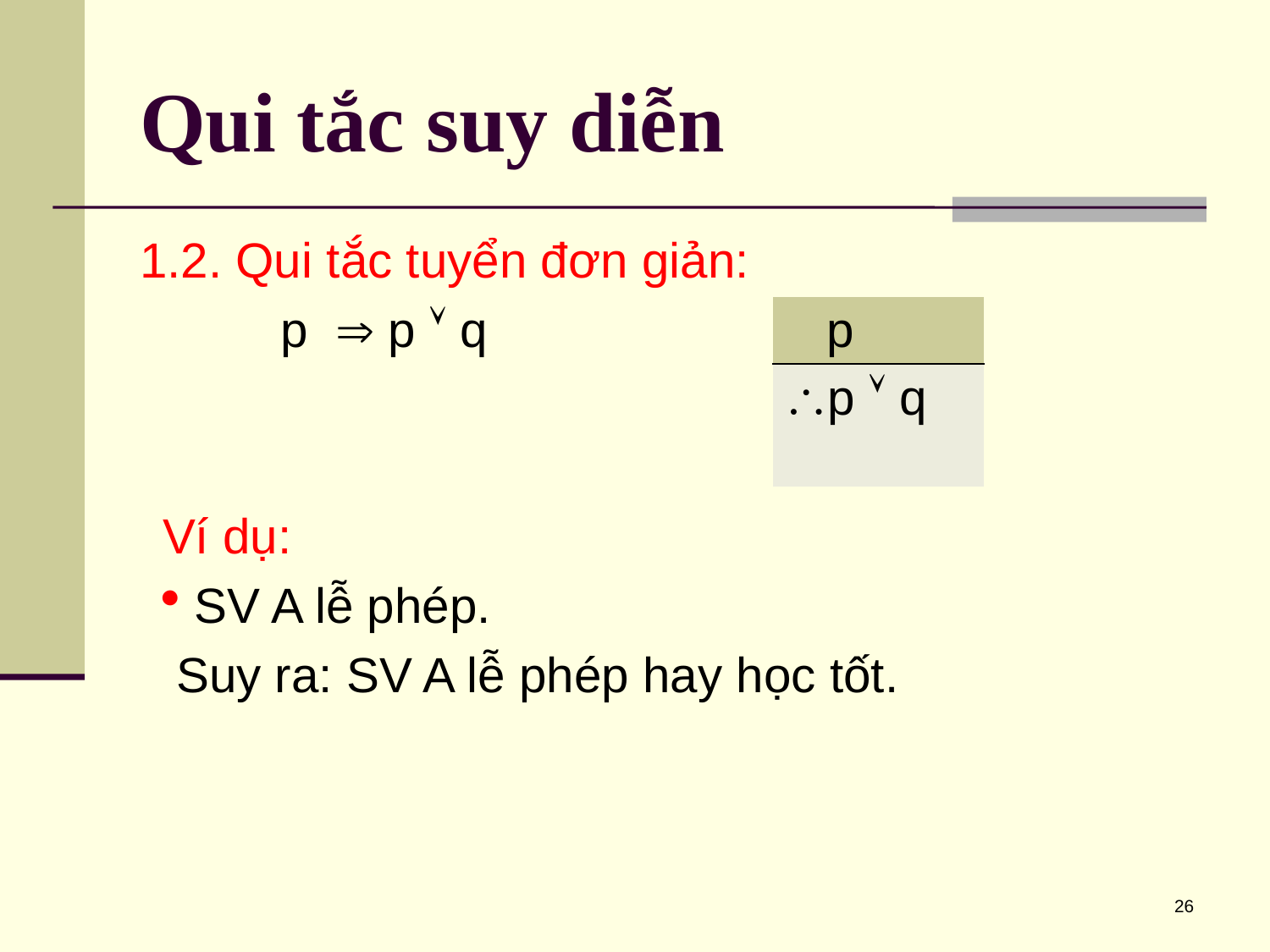

# Qui tắc suy diễn
1.2. Qui tắc tuyển đơn giản:
	 p  ⇒ p ∨ q

Ví dụ:
 SV A lễ phép.
 Suy ra: SV A lễ phép hay học tốt.

| p |
| --- |
| ∴p ∨ q |
26